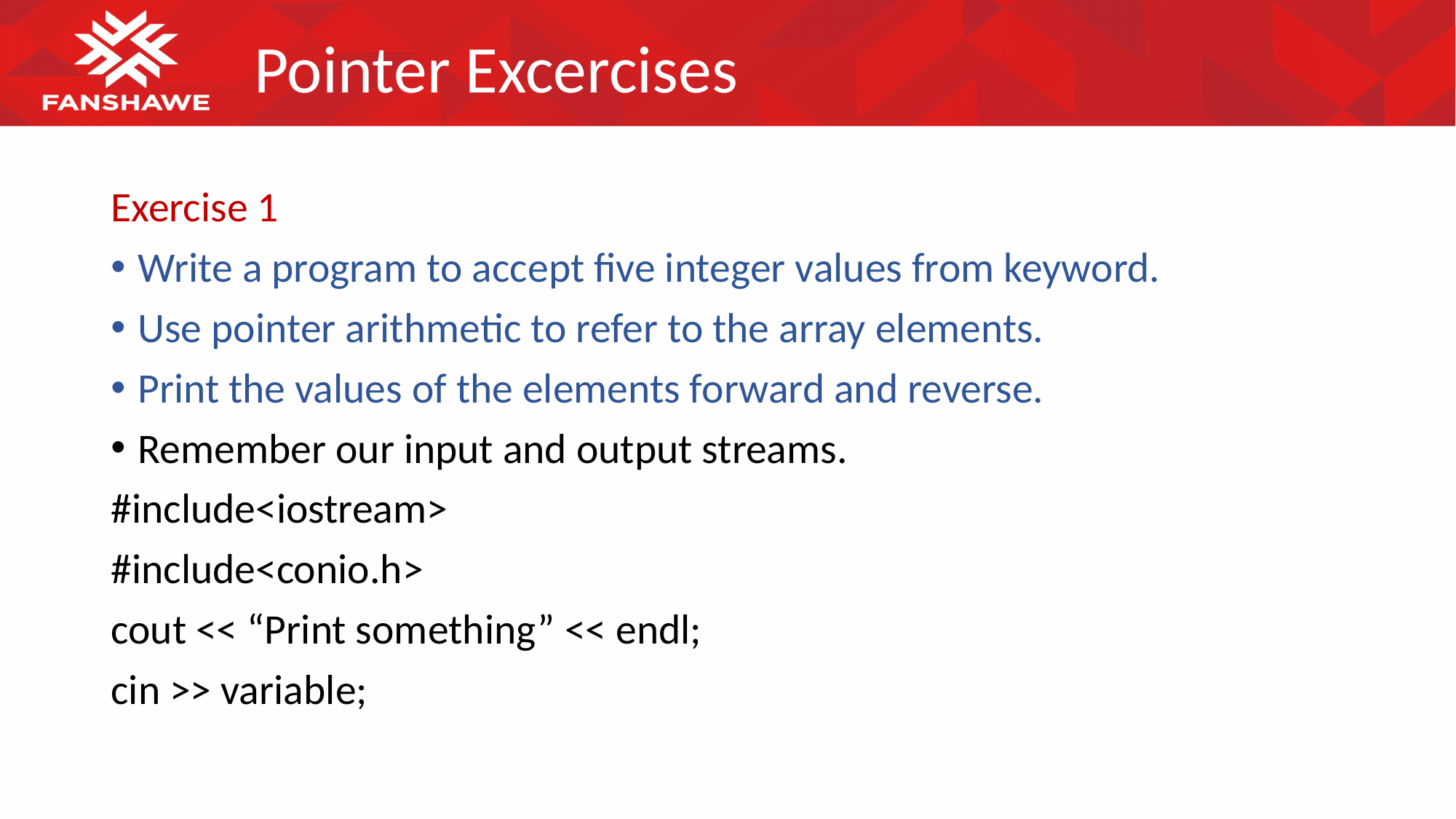

# Pointer Excercises
Exercise 1
Write a program to accept five integer values from keyword.
Use pointer arithmetic to refer to the array elements.
Print the values of the elements forward and reverse.
Remember our input and output streams.
#include<iostream>
#include<conio.h>
cout << “Print something” << endl;
cin >> variable;